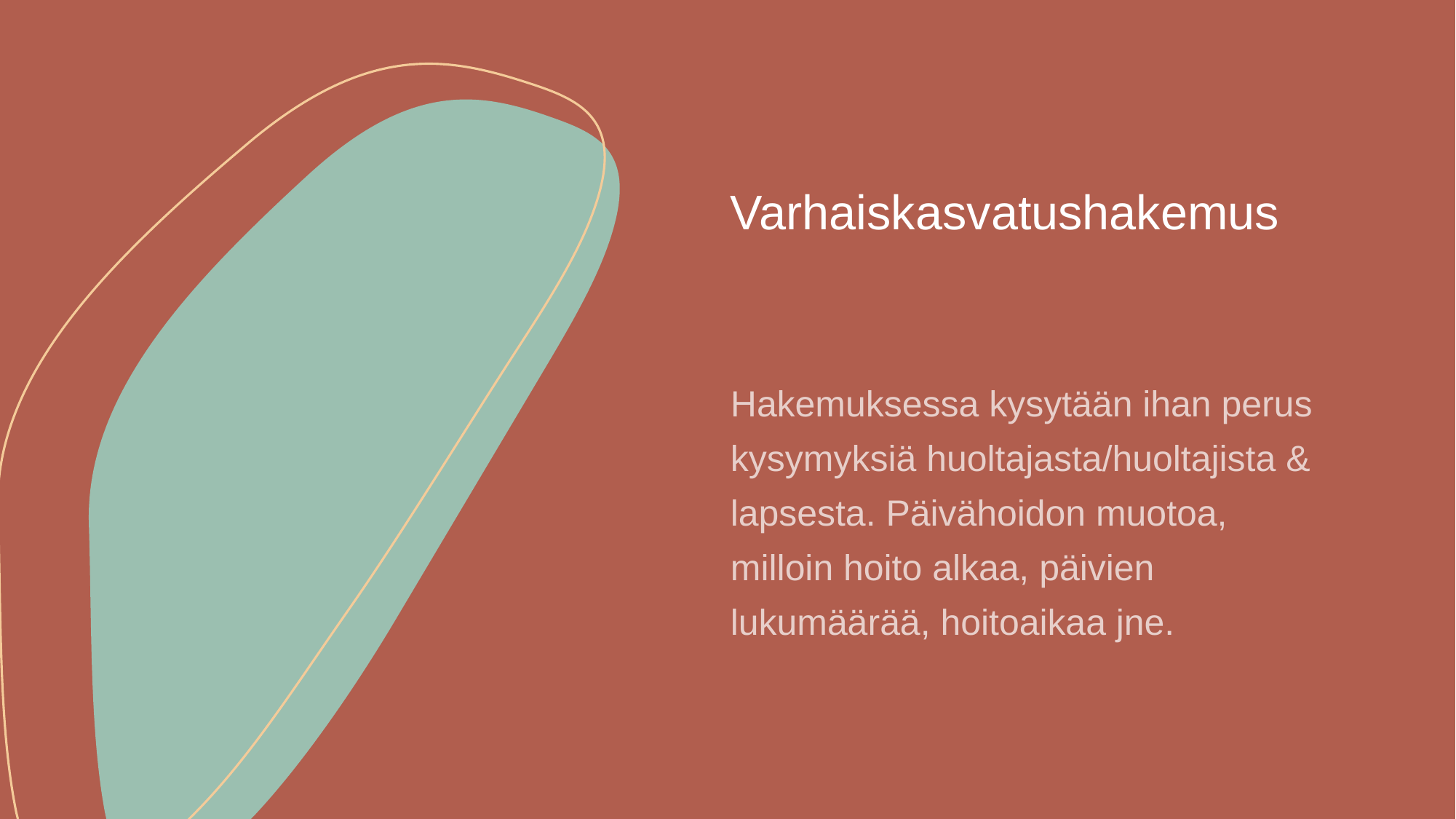

# Varhaiskasvatushakemus
Hakemuksessa kysytään ihan perus kysymyksiä huoltajasta/huoltajista & lapsesta. Päivähoidon muotoa, milloin hoito alkaa, päivien lukumäärää, hoitoaikaa jne.